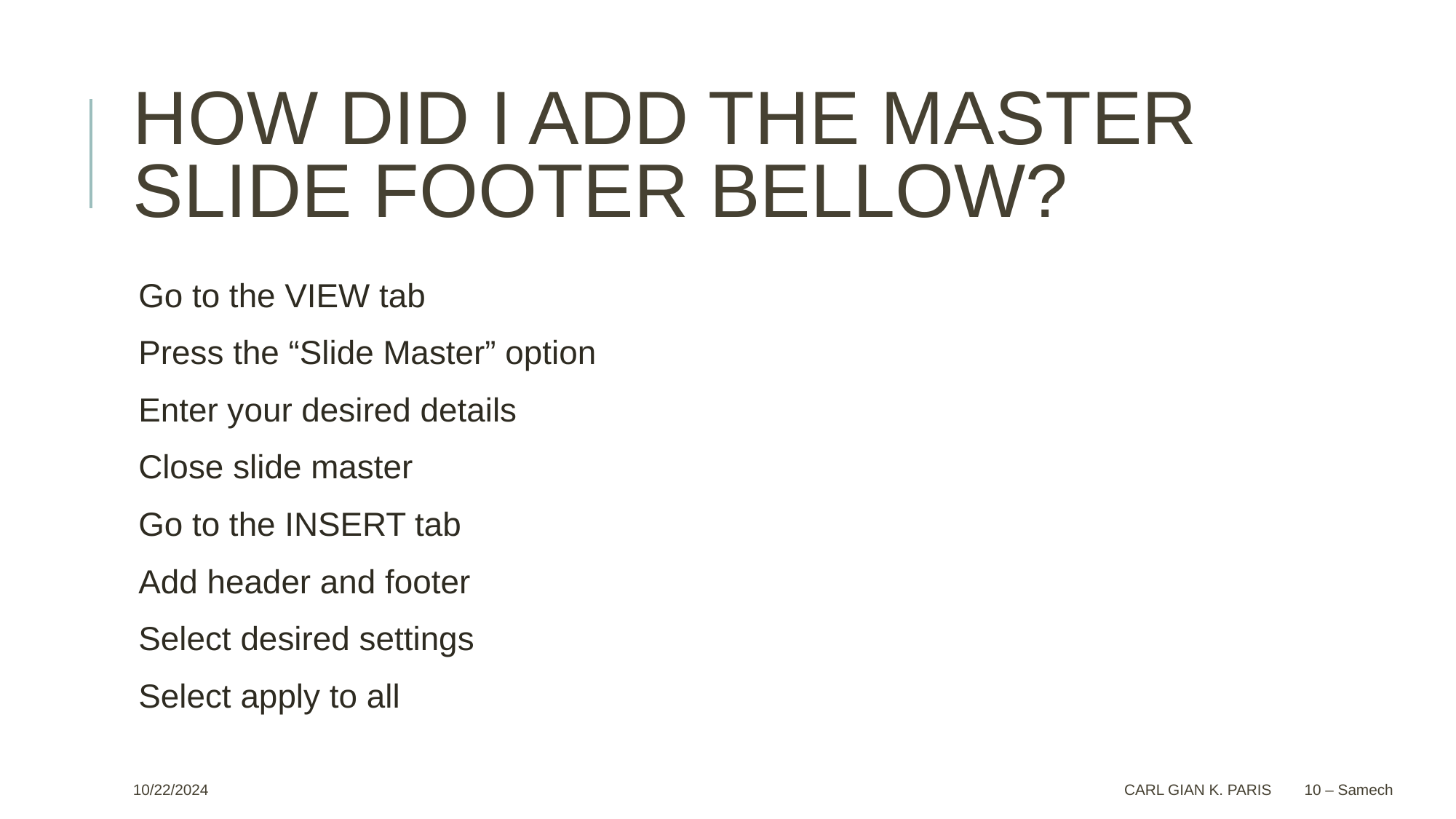

# HOW DID I ADD THE MASTER SLIDE FOOTER BELLOW?
Go to the VIEW tab
Press the “Slide Master” option
Enter your desired details
Close slide master
Go to the INSERT tab
Add header and footer
Select desired settings
Select apply to all

10/22/2024
CARL GIAN K. PARIS
10 – Samech